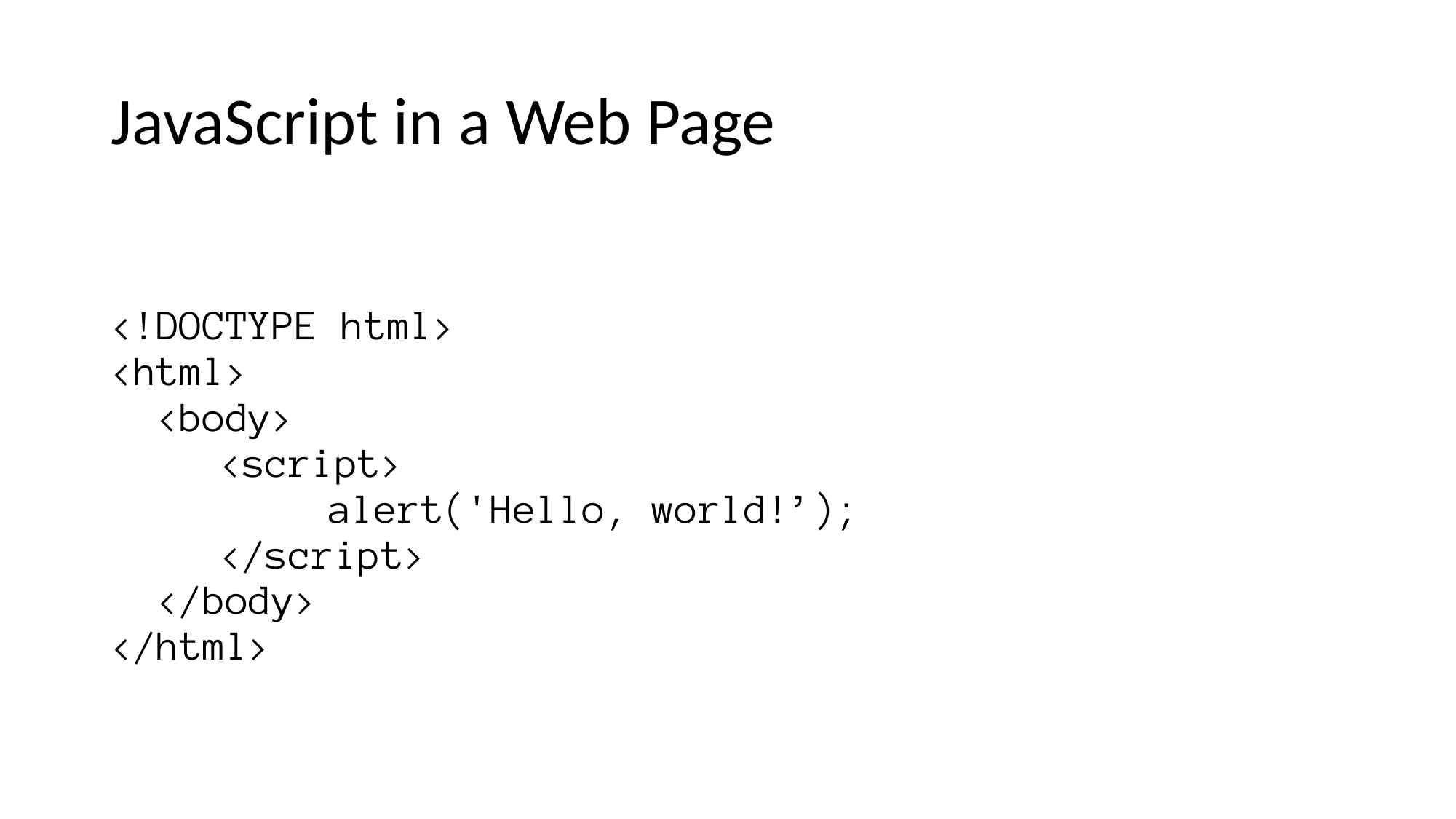

# JavaScript in a Web Page

<!DOCTYPE html>
<html>
  <body>
	<script>
		alert('Hello, world!’);
	</script>
  </body>
</html>